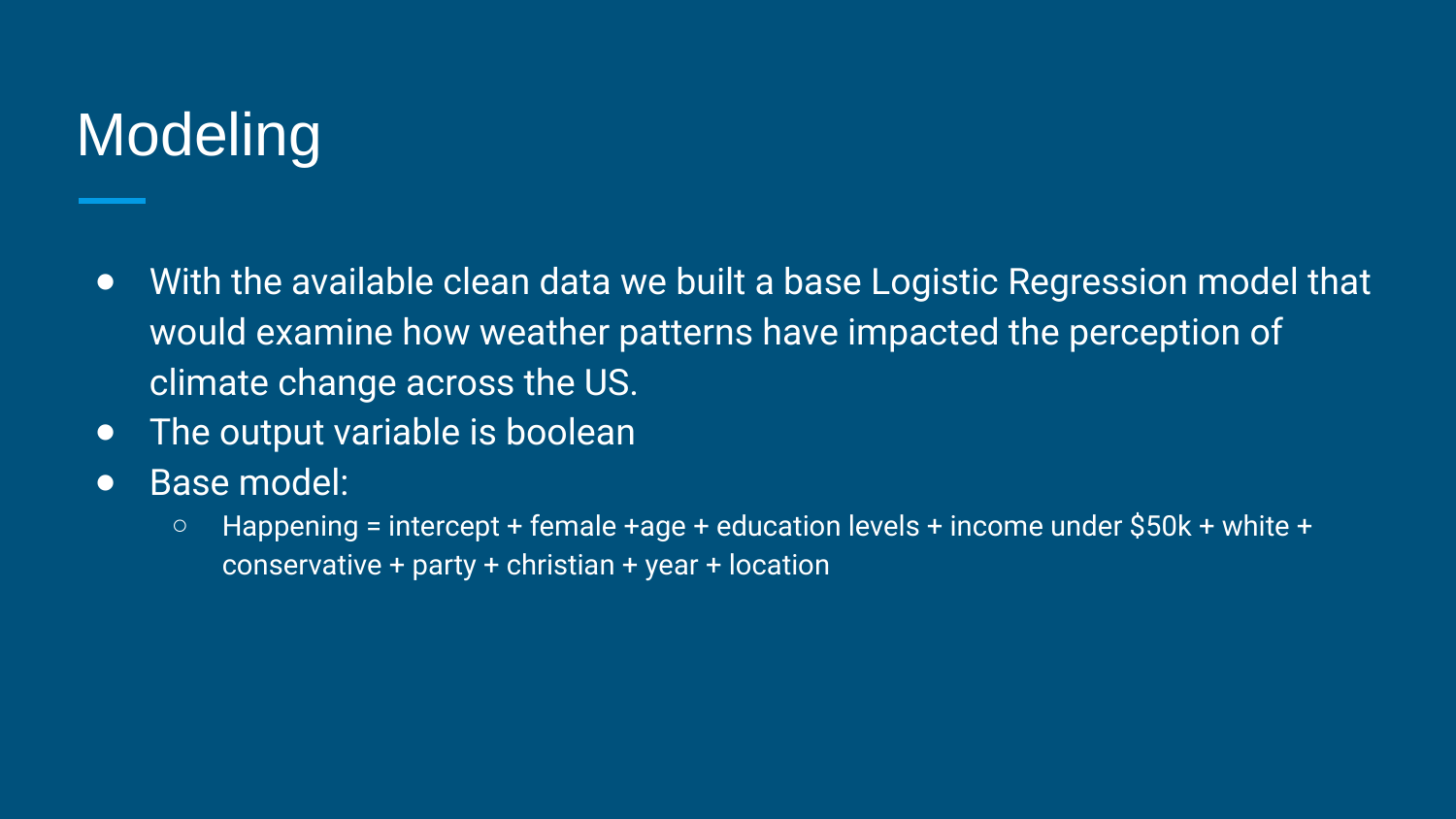

# Modeling
With the available clean data we built a base Logistic Regression model that would examine how weather patterns have impacted the perception of climate change across the US.
The output variable is boolean
Base model:
Happening = intercept + female +age + education levels + income under $50k + white + conservative + party + christian + year + location